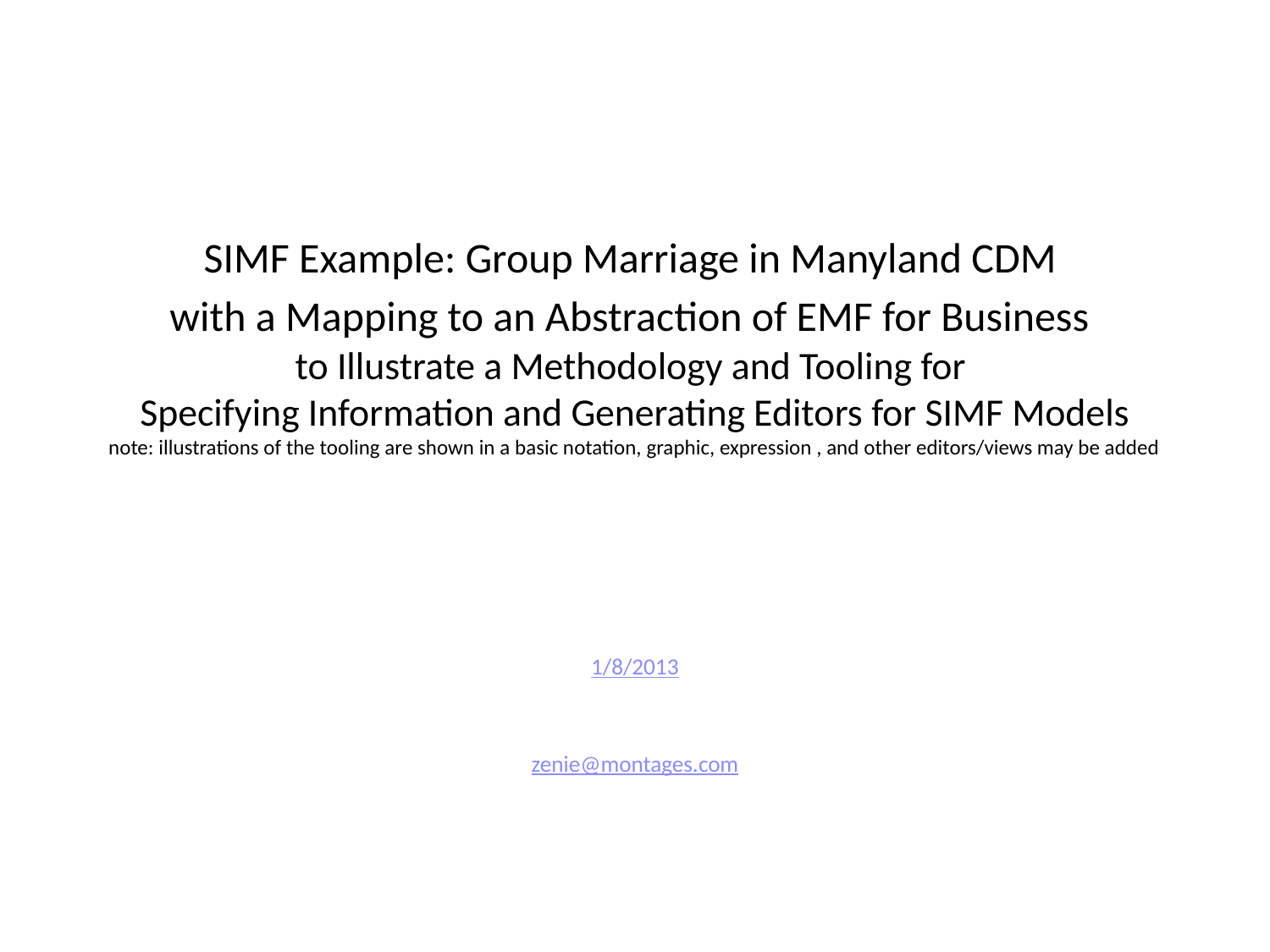

# SIMF Example: Group Marriage in Manyland CDM with a Mapping to an Abstraction of EMF for Business to Illustrate a Methodology and Tooling for Specifying Information and Generating Editors for SIMF Models note: illustrations of the tooling are shown in a basic notation, graphic, expression , and other editors/views may be added

1/8/2013

zenie@montages.com